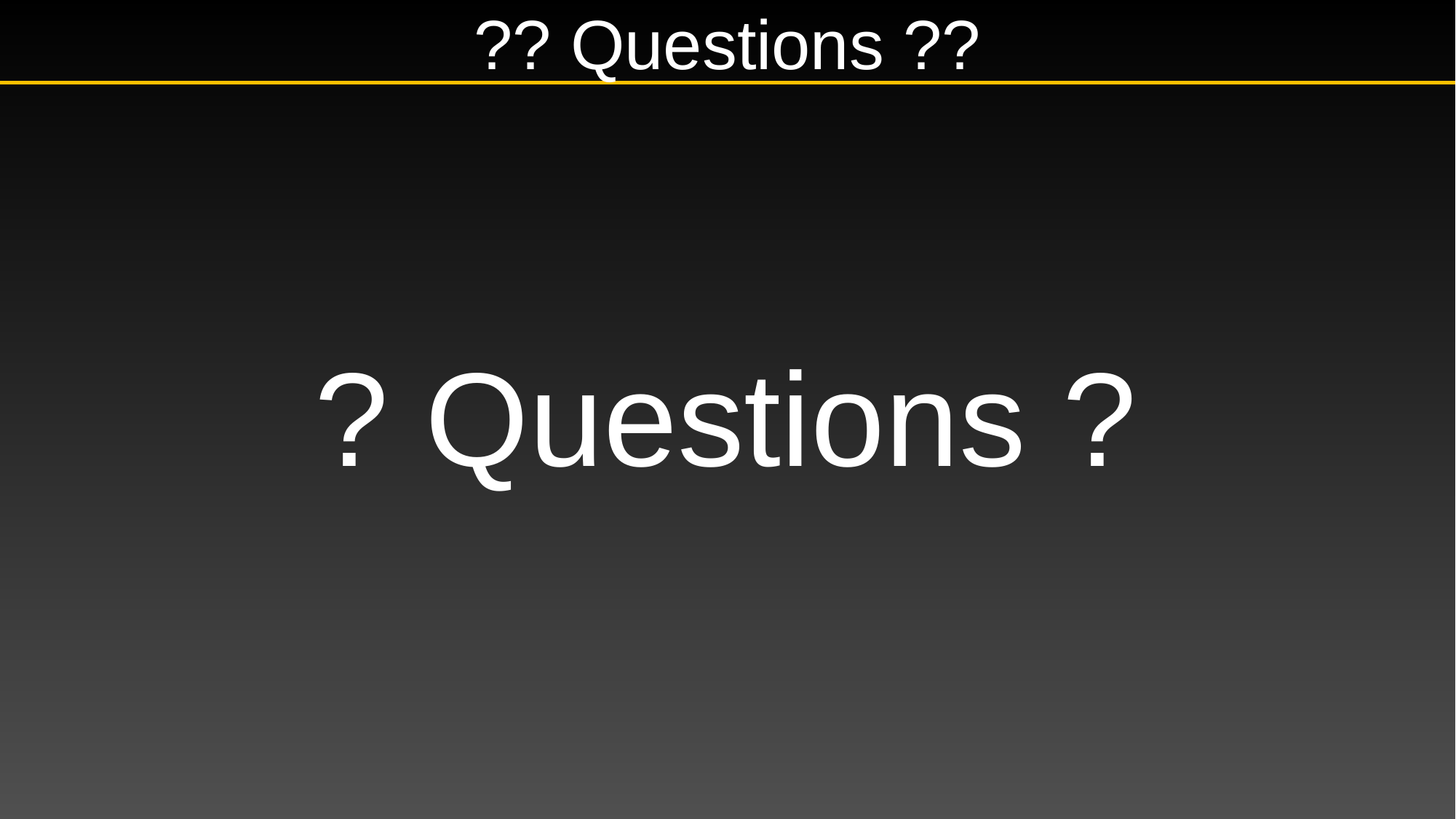

# ?? Questions ??

? Questions ?